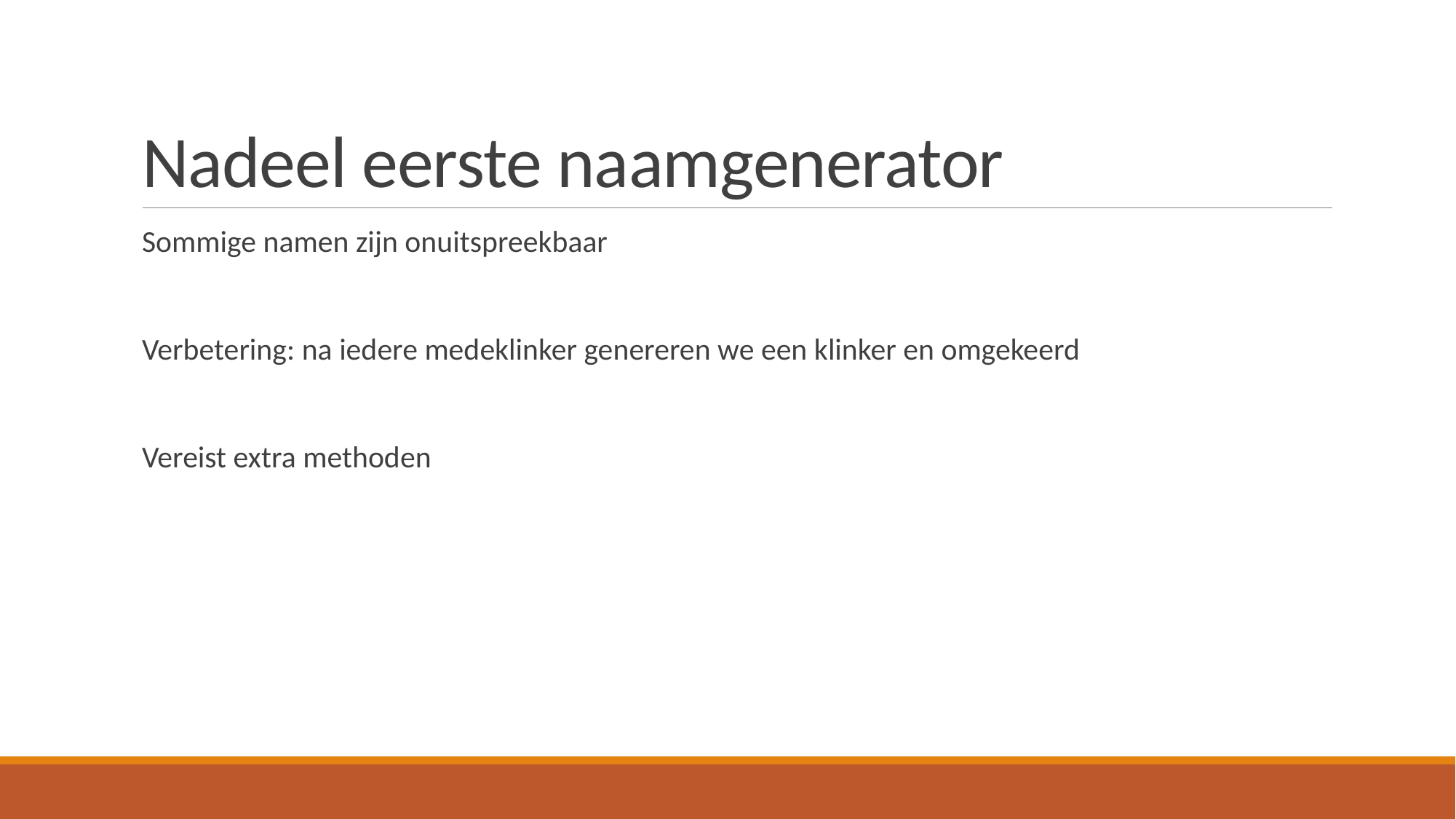

# Nadeel eerste naamgenerator
Sommige namen zijn onuitspreekbaar

Verbetering: na iedere medeklinker genereren we een klinker en omgekeerd

Vereist extra methoden